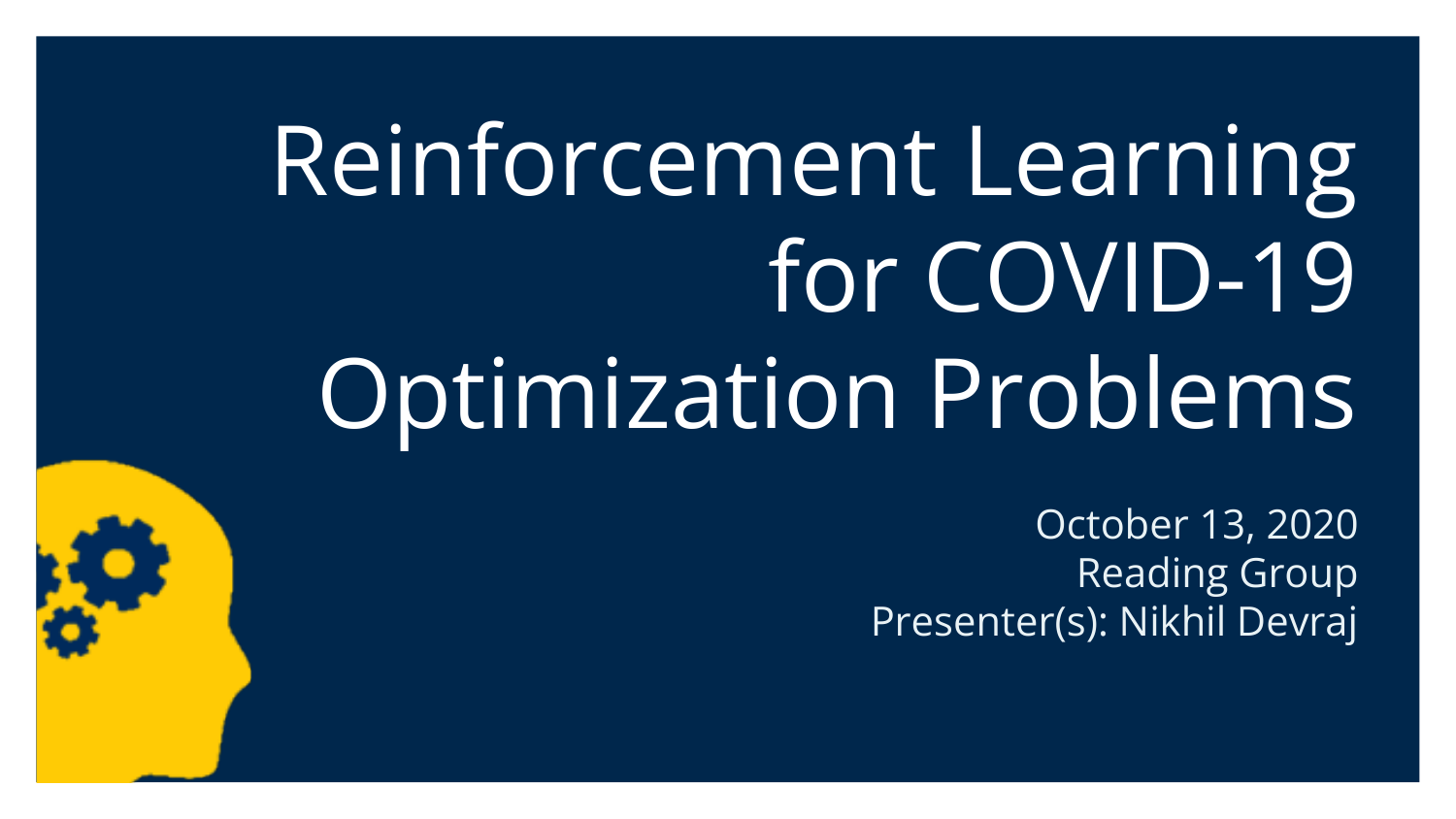

# Reinforcement Learning for COVID-19 Optimization Problems
October 13, 2020
Reading Group
Presenter(s): Nikhil Devraj